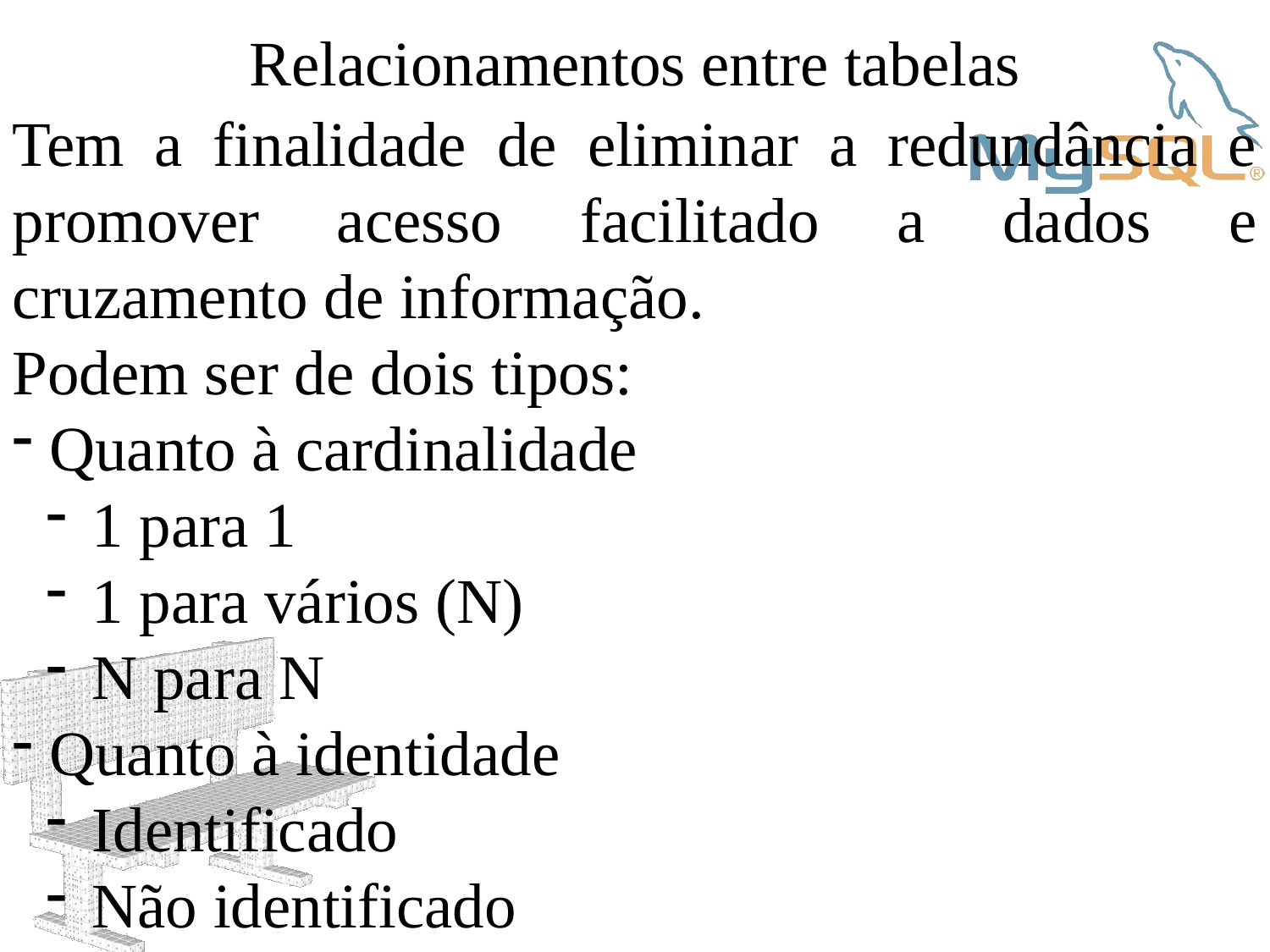

Relacionamentos entre tabelas
Tem a finalidade de eliminar a redundância e promover acesso facilitado a dados e cruzamento de informação.
Podem ser de dois tipos:
 Quanto à cardinalidade
 1 para 1
 1 para vários (N)
 N para N
 Quanto à identidade
 Identificado
 Não identificado